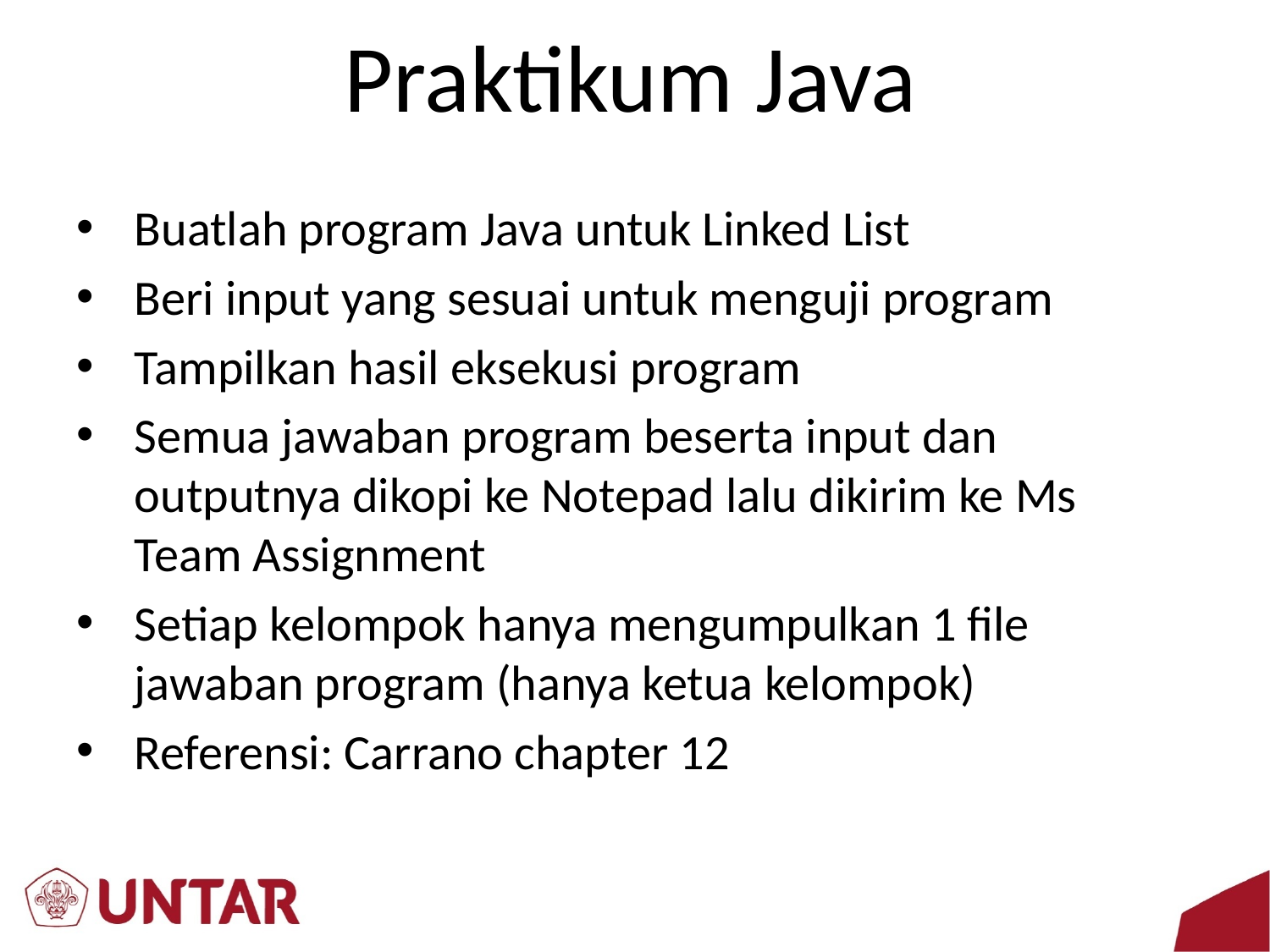

# Praktikum Java
Buatlah program Java untuk Linked List
Beri input yang sesuai untuk menguji program
Tampilkan hasil eksekusi program
Semua jawaban program beserta input dan outputnya dikopi ke Notepad lalu dikirim ke Ms Team Assignment
Setiap kelompok hanya mengumpulkan 1 file jawaban program (hanya ketua kelompok)
Referensi: Carrano chapter 12